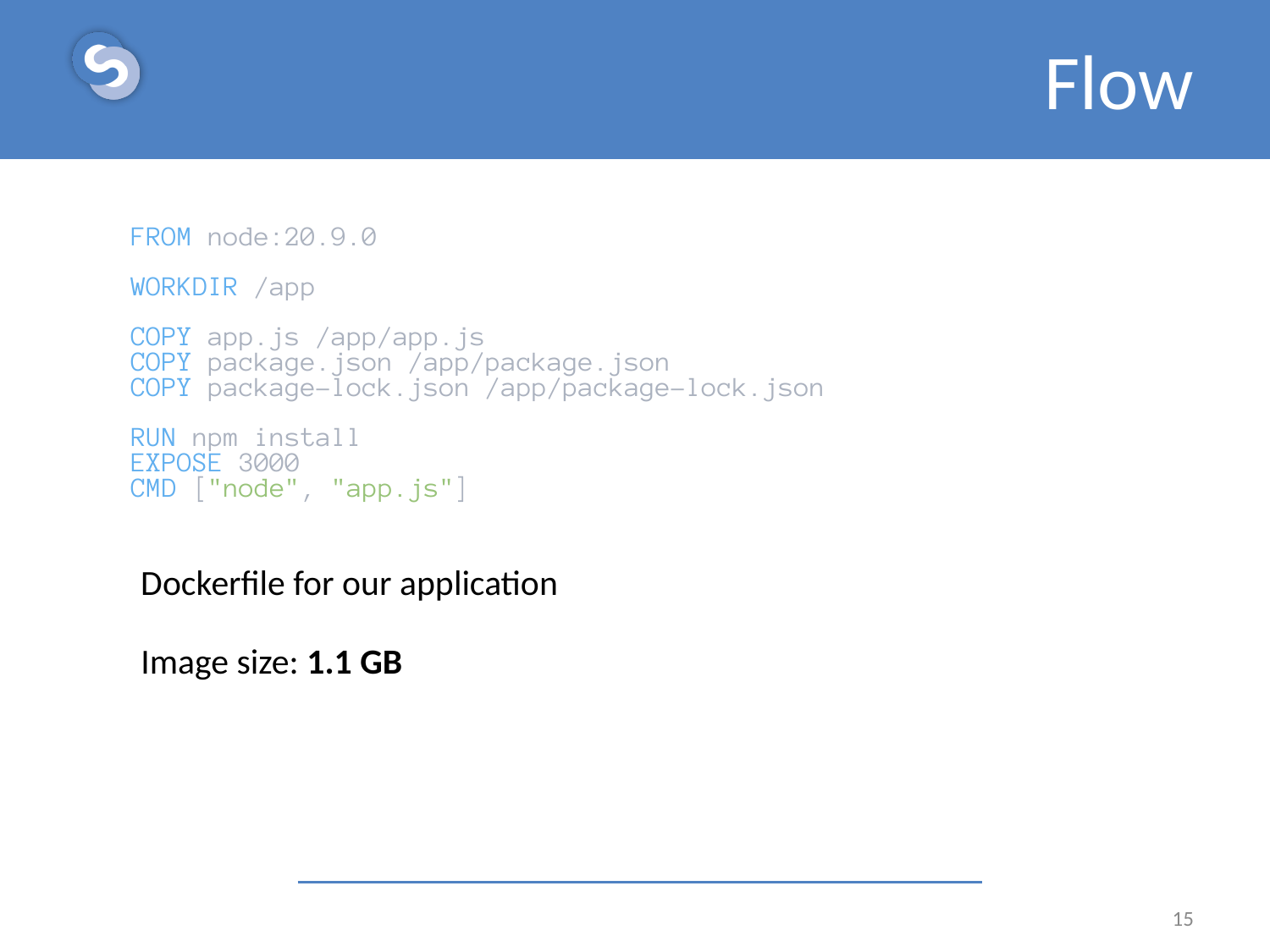

# Flow
FROM node:20.9.0
WORKDIR /app
COPY app.js /app/app.js
COPY package.json /app/package.json
COPY package-lock.json /app/package-lock.json
RUN npm install
EXPOSE 3000
CMD ["node", "app.js"]

Dockerfile for our application
Image size: 1.1 GB
15